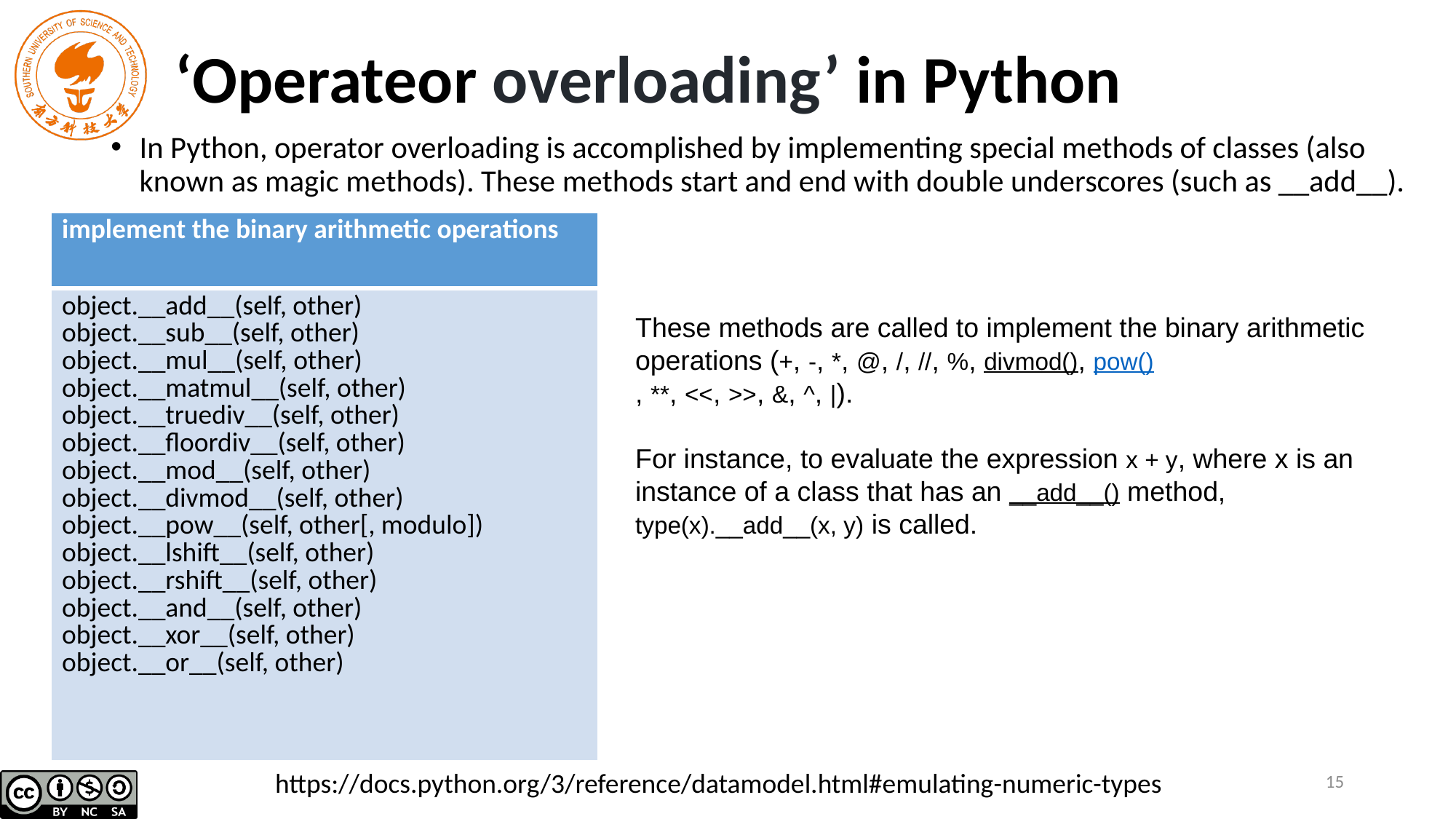

# ‘Operateor overloading’ in Python
In Python, operator overloading is accomplished by implementing special methods of classes (also known as magic methods). These methods start and end with double underscores (such as __add__).

| implement the binary arithmetic operations |
| --- |
| object.\_\_add\_\_(self, other) object.\_\_sub\_\_(self, other) object.\_\_mul\_\_(self, other) object.\_\_matmul\_\_(self, other) object.\_\_truediv\_\_(self, other) object.\_\_floordiv\_\_(self, other) object.\_\_mod\_\_(self, other) object.\_\_divmod\_\_(self, other) object.\_\_pow\_\_(self, other[, modulo]) object.\_\_lshift\_\_(self, other) object.\_\_rshift\_\_(self, other) object.\_\_and\_\_(self, other) object.\_\_xor\_\_(self, other) object.\_\_or\_\_(self, other) |
These methods are called to implement the binary arithmetic operations (+, -, *, @, /, //, %, divmod(), pow(), **, <<, >>, &, ^, |).

For instance, to evaluate the expression x + y, where x is an instance of a class that has an __add__() method,
type(x).__add__(x, y) is called.
15
https://docs.python.org/3/reference/datamodel.html#emulating-numeric-types